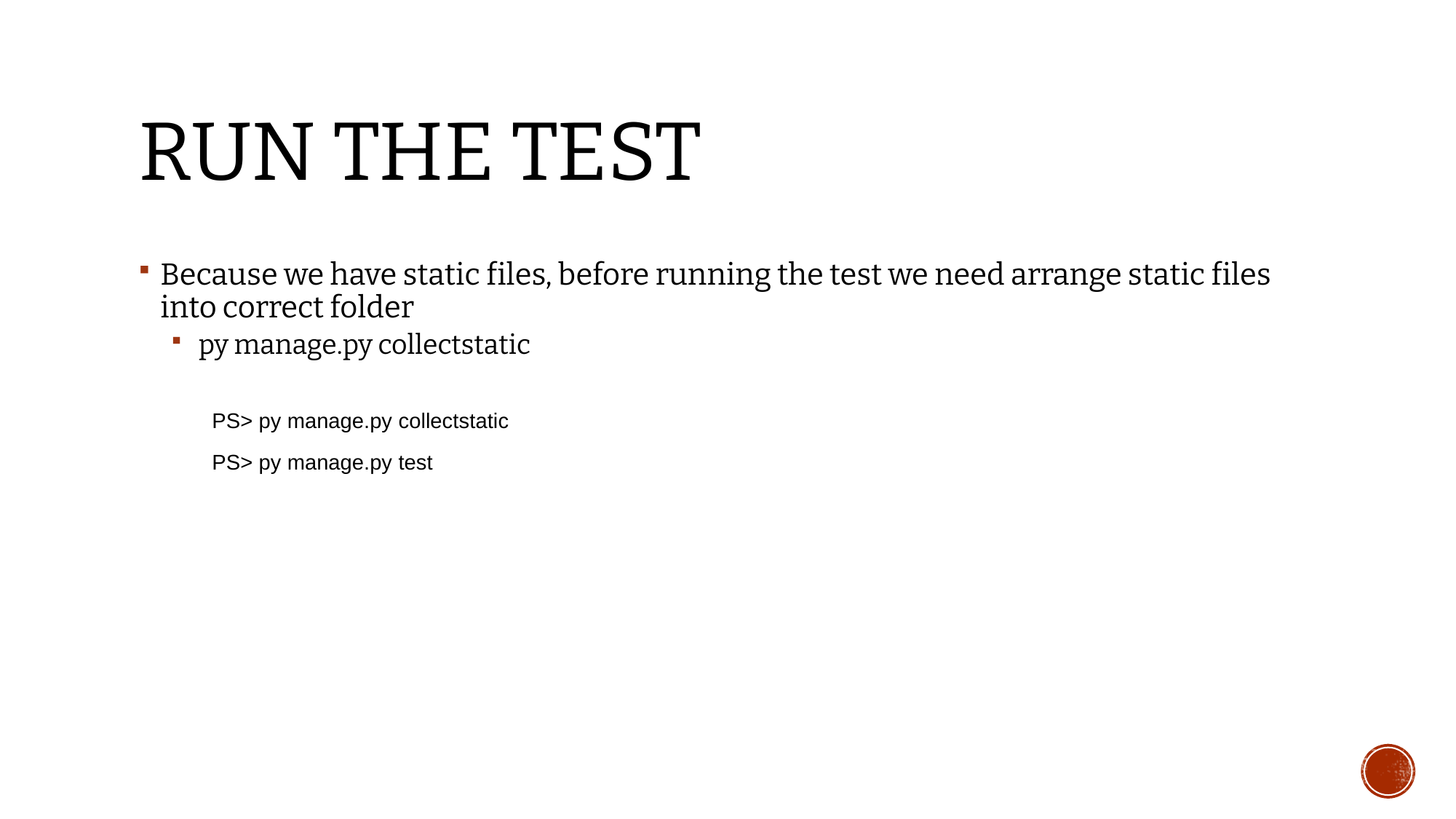

# Run the test
Because we have static files, before running the test we need arrange static files into correct folder
 py manage.py collectstatic
PS> py manage.py collectstatic
PS> py manage.py test